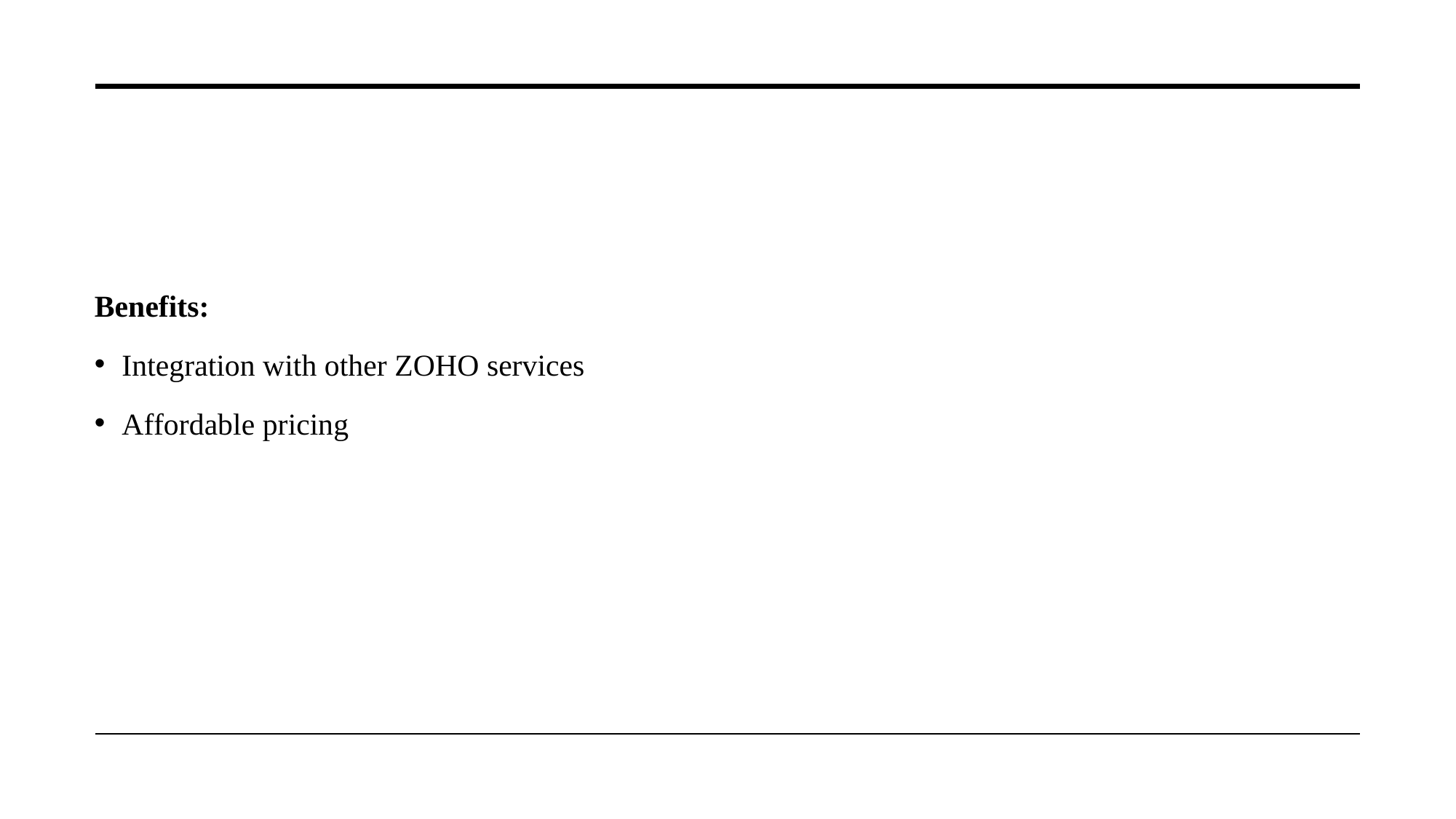

Benefits:
Integration with other ZOHO services
Affordable pricing